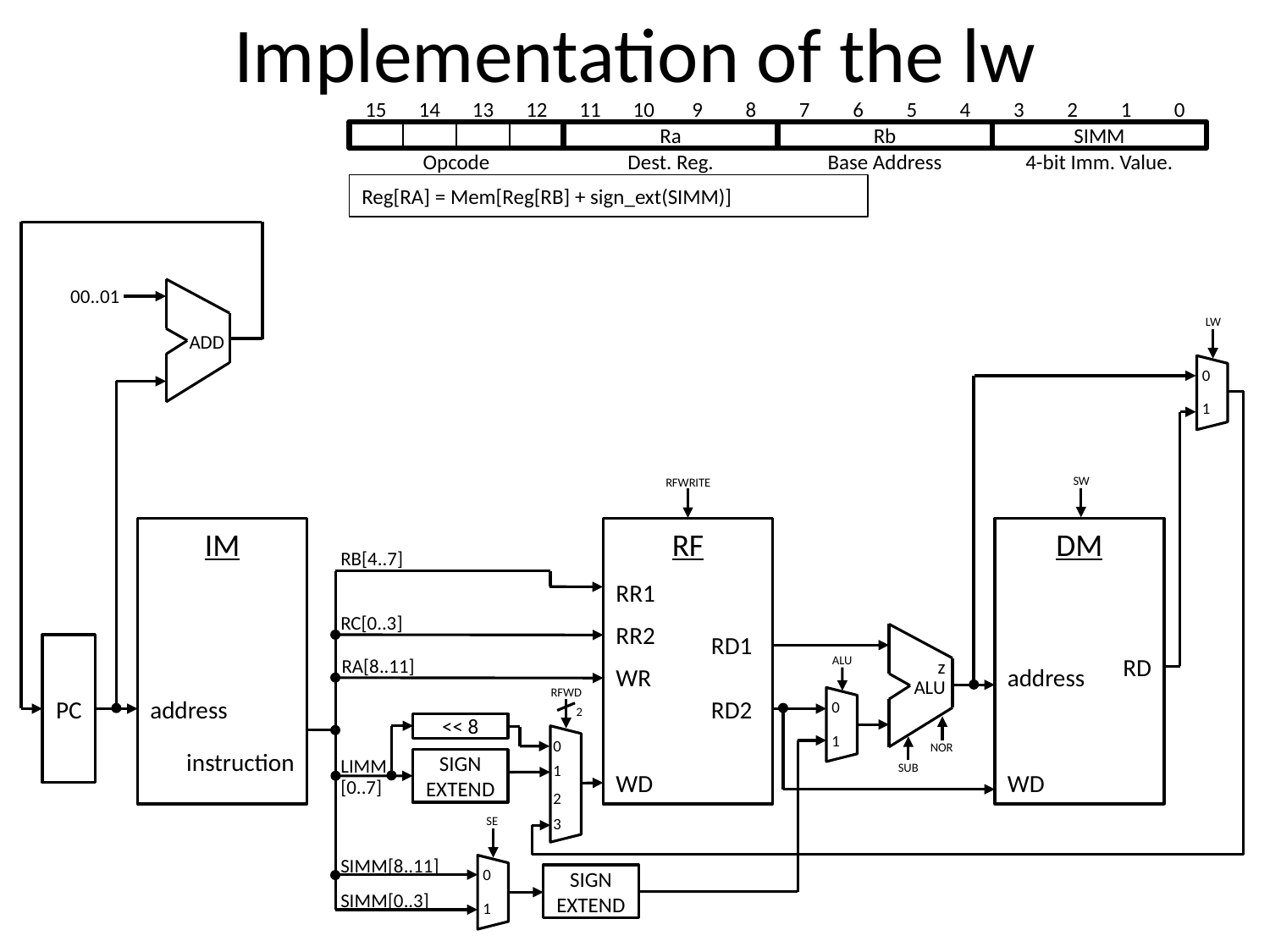

# Implementation of the lw
15
14
13
12
11
10
9
8
7
6
5
4
3
2
1
0

Ra
Rb
SIMM
Opcode
Dest. Reg.
Base Address
4-bit Imm. Value.
Reg[RA] = Mem[Reg[RB] + sign_ext(SIMM)]
00..01
LW
ADD
0

1

SW
RFWRITE
IM
RF
DM
RB[4..7]
RR1
RC[0..3]
RR2
RD1
z
ALU

PC
RD
ALU
RA[8..11]
WR
address

RFWD
address
RD2
0

2

<< 8

1
0
NOR
instruction
SIGN EXTEND
LIMM
SUB
1
WD
WD

[0..7]
2
SE
3
SIMM[8..11]
SIGN EXTEND
0

SIMM[0..3]
1